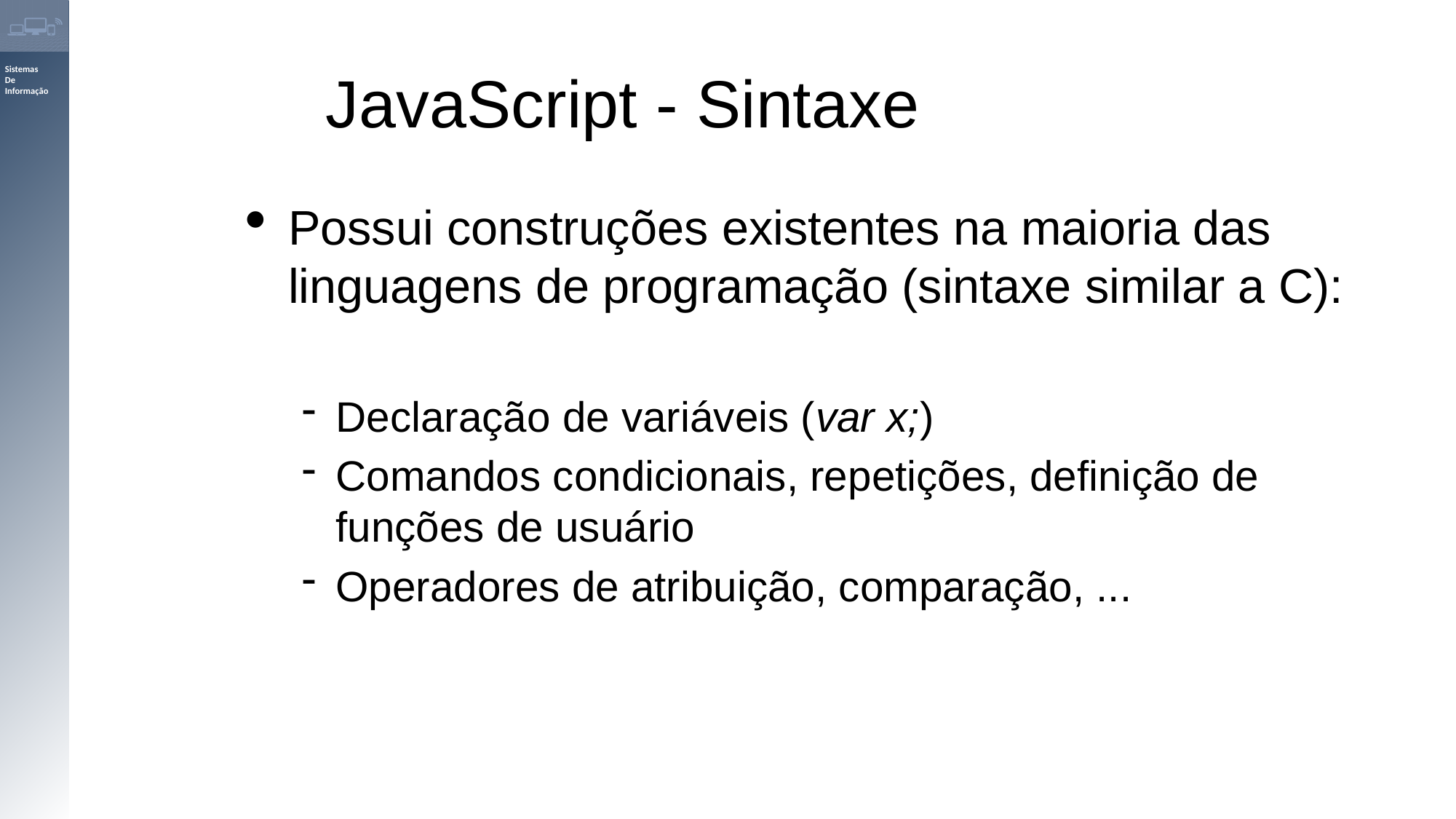

JavaScript - Sintaxe
Possui construções existentes na maioria das linguagens de programação (sintaxe similar a C):

Declaração de variáveis (var x;)
Comandos condicionais, repetições, definição de funções de usuário
Operadores de atribuição, comparação, ...